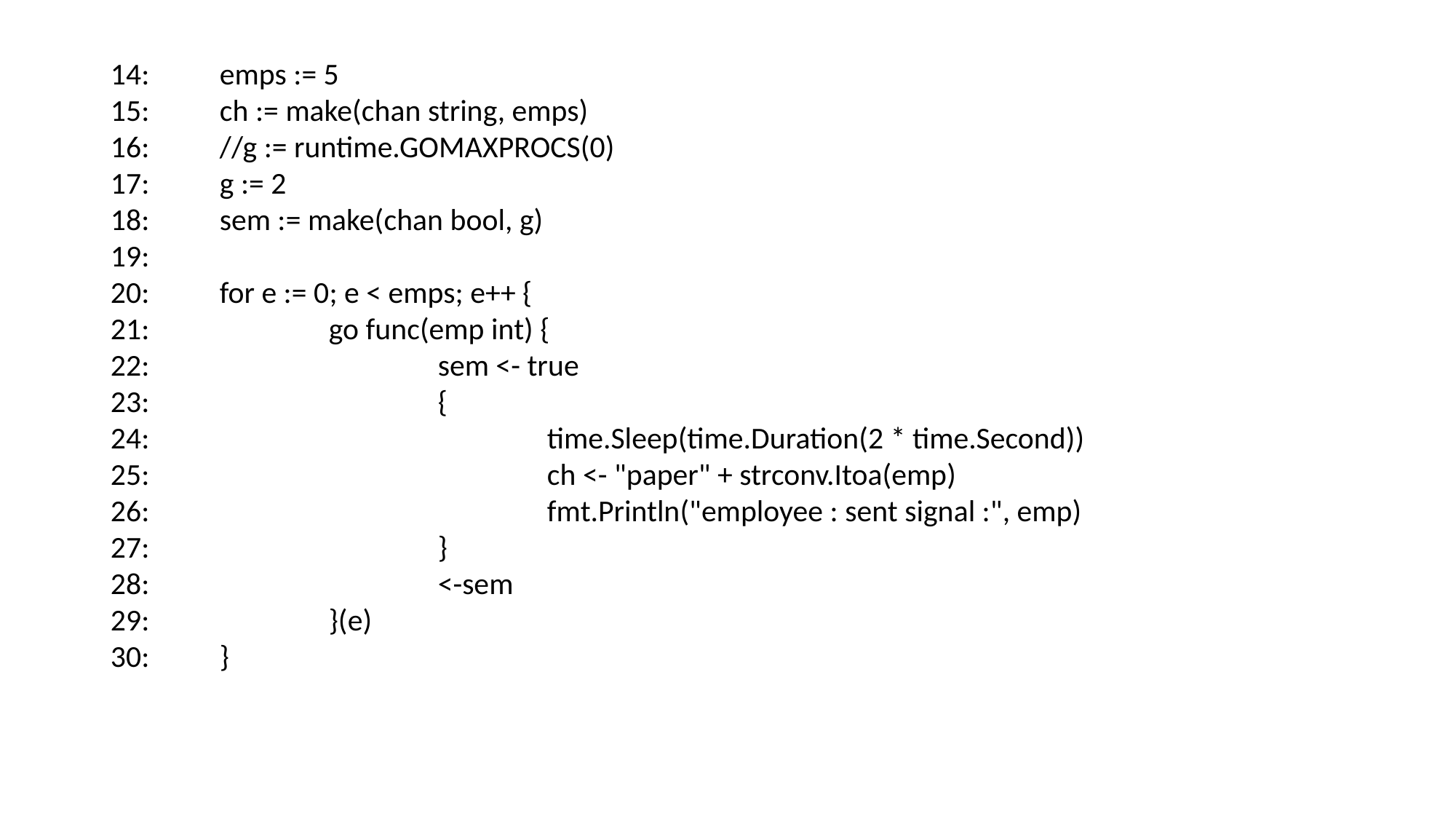

14: 	emps := 5
15: 	ch := make(chan string, emps)
16: 	//g := runtime.GOMAXPROCS(0)
17: 	g := 2
18: 	sem := make(chan bool, g)
19:
20: 	for e := 0; e < emps; e++ {
21: 		go func(emp int) {
22: 			sem <- true
23: 			{
24: 				time.Sleep(time.Duration(2 * time.Second))
25: 				ch <- "paper" + strconv.Itoa(emp)
26: 				fmt.Println("employee : sent signal :", emp)
27: 			}
28: 			<-sem
29: 		}(e)
30: 	}